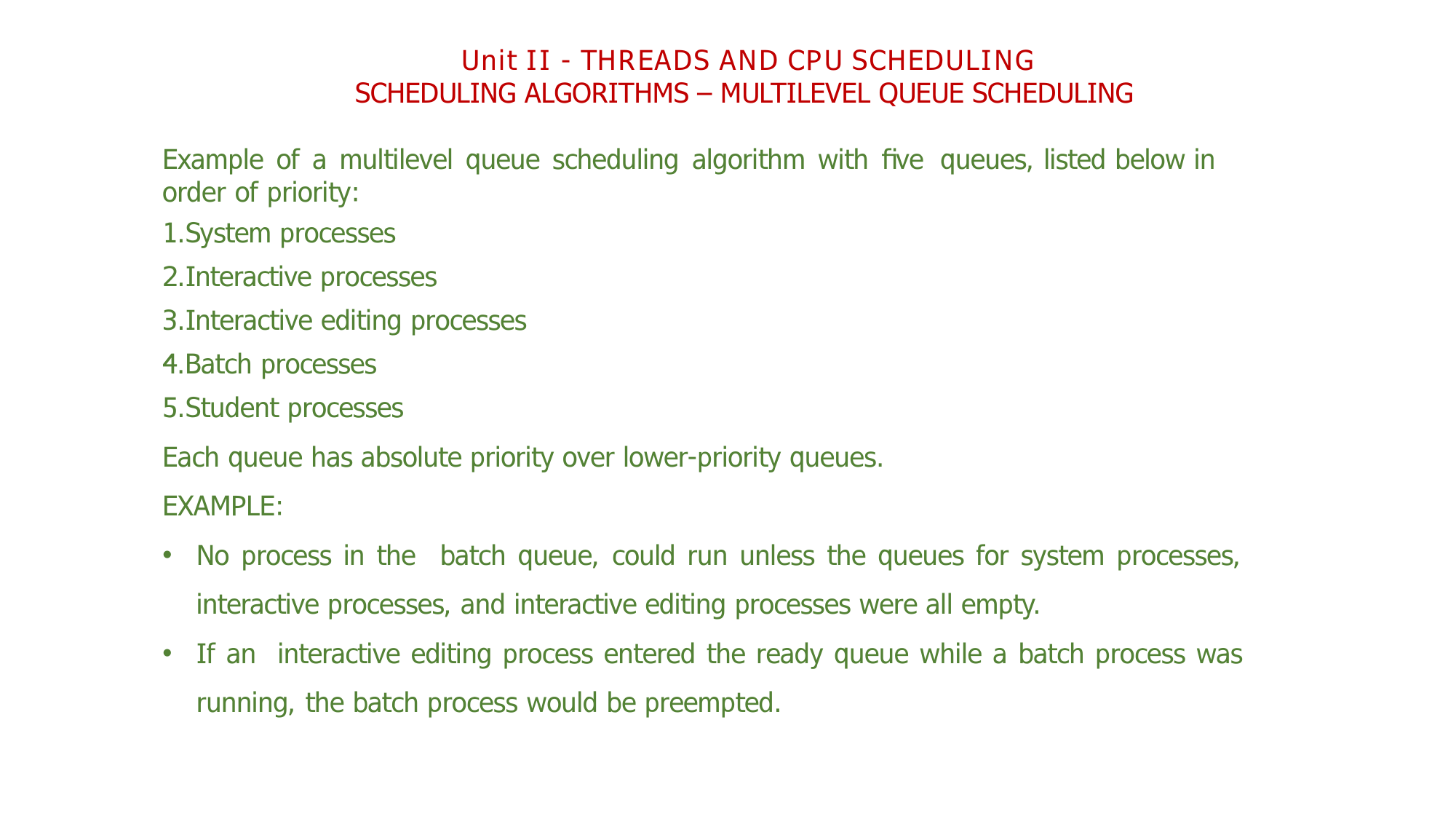

Unit II - THREADS AND CPU SCHEDULING
SCHEDULING ALGORITHMS – MULTILEVEL QUEUE SCHEDULING
Example of a multilevel queue scheduling algorithm with five  queues, listed below in order of priority:
System processes
Interactive processes
Interactive editing processes
Batch processes
Student processes
Each queue has absolute priority over lower-priority queues.
EXAMPLE:
No process in the  batch queue, could run unless the queues for system processes,  interactive processes, and interactive editing processes were all empty.
If an  interactive editing process entered the ready queue while a batch process was  running, the batch process would be preempted.